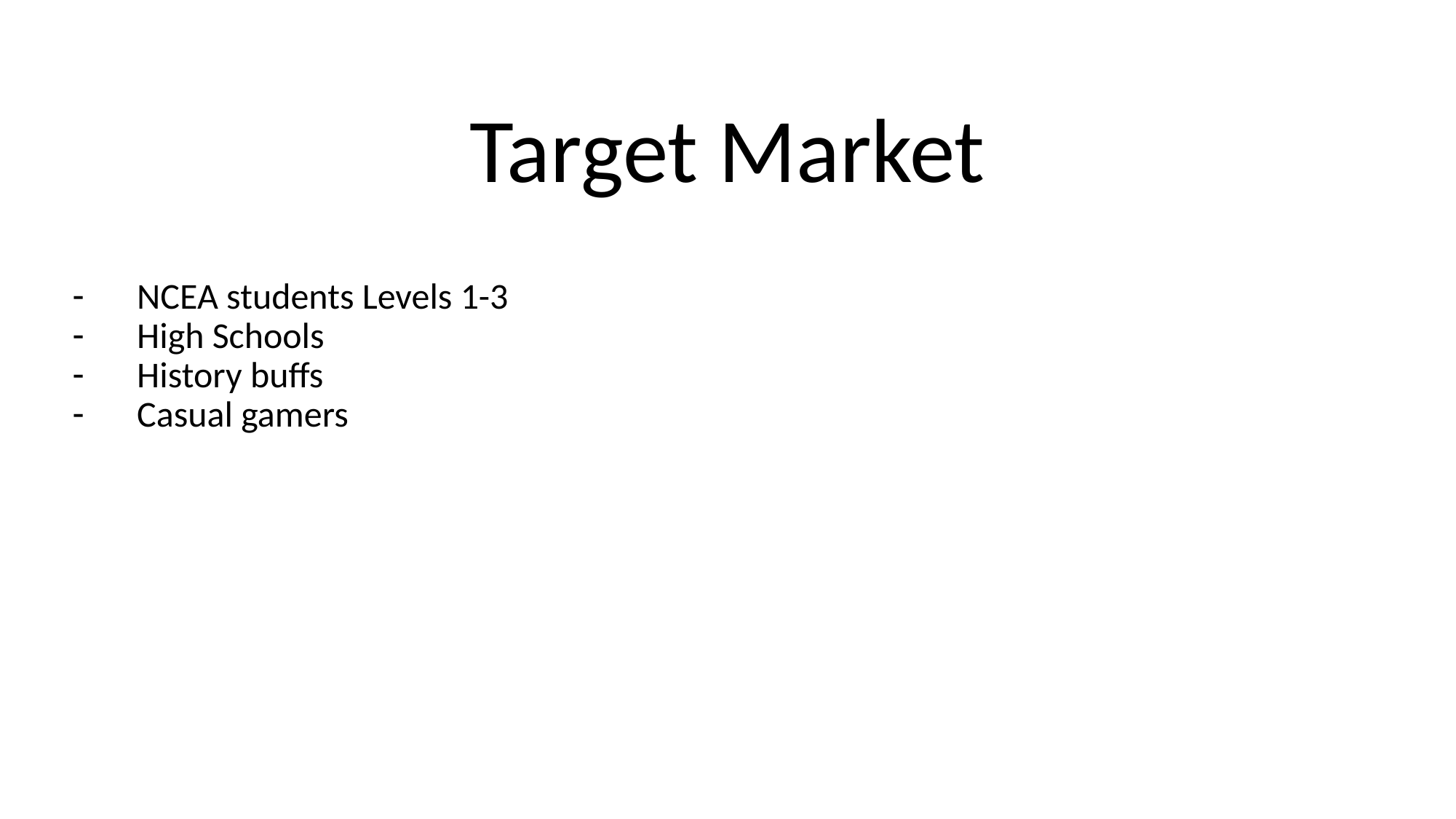

# Target Market
NCEA students Levels 1-3
High Schools
History buffs
Casual gamers